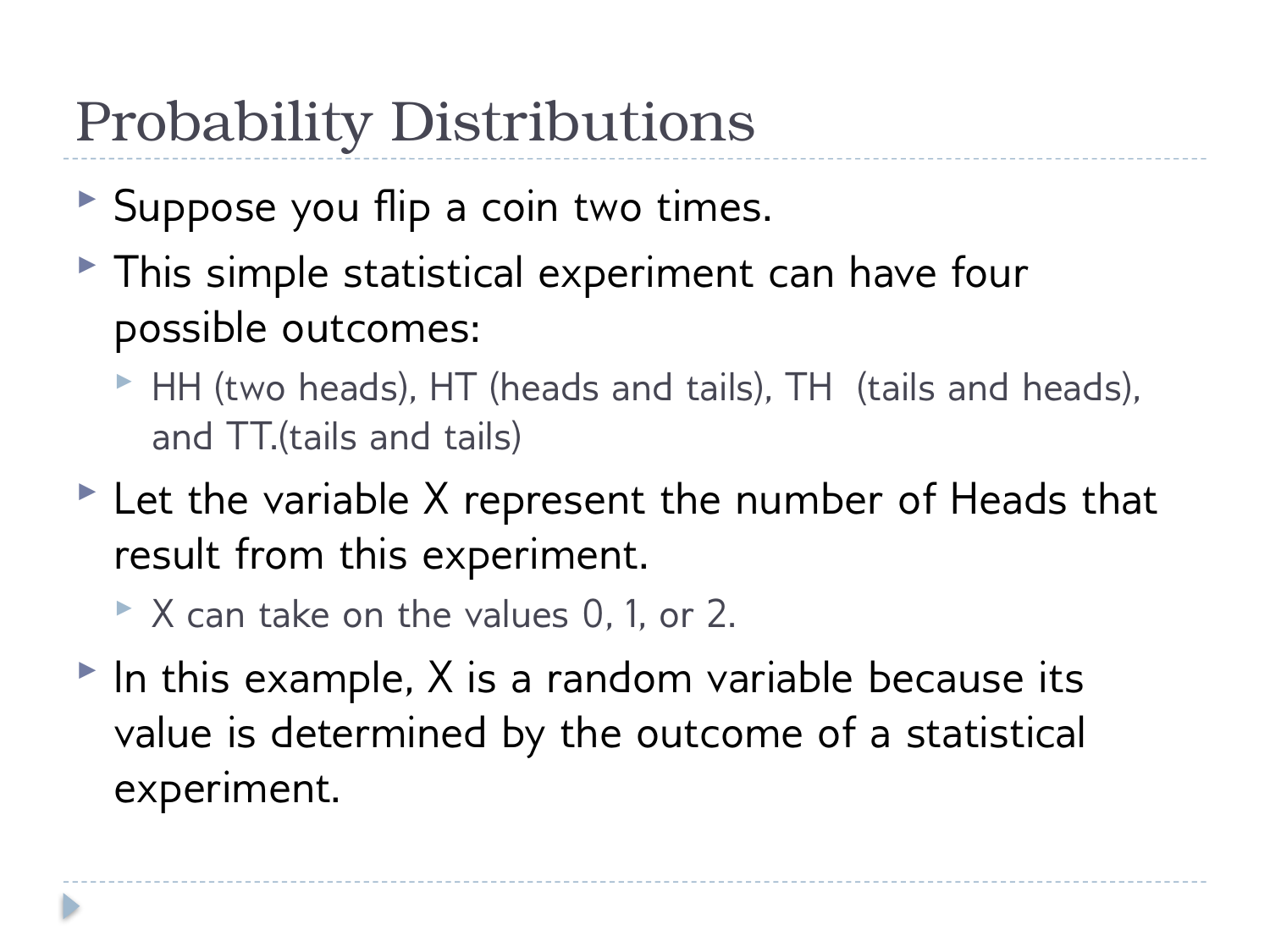

# Probability Distributions
Suppose you flip a coin two times.
This simple statistical experiment can have four possible outcomes:
HH (two heads), HT (heads and tails), TH  (tails and heads), and TT.(tails and tails)
Let the variable X represent the number of Heads that result from this experiment.
X can take on the values 0, 1, or 2.
In this example, X is a random variable because its value is determined by the outcome of a statistical experiment.